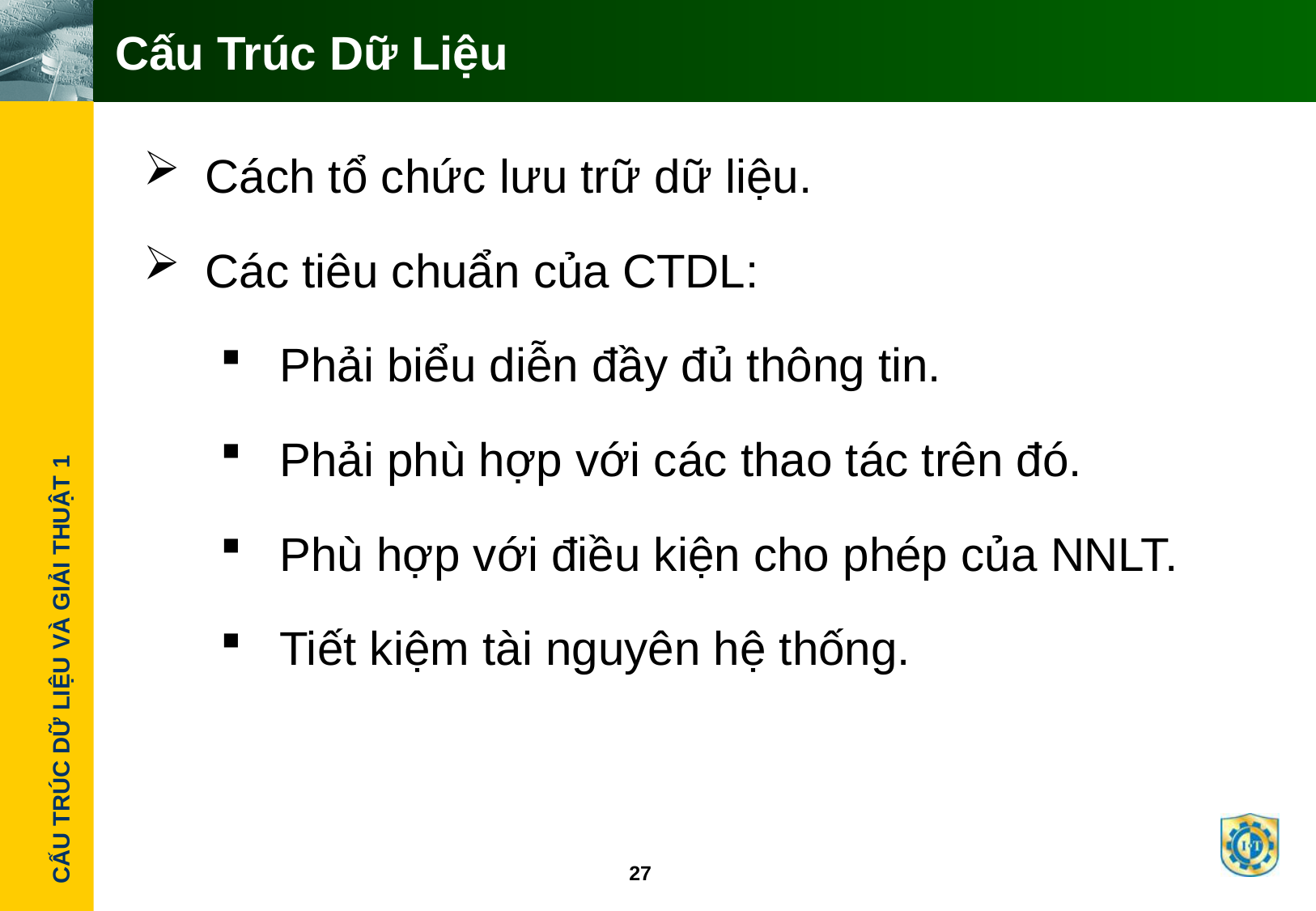

# Cấu Trúc Dữ Liệu
Cách tổ chức lưu trữ dữ liệu.
Các tiêu chuẩn của CTDL:
Phải biểu diễn đầy đủ thông tin.
Phải phù hợp với các thao tác trên đó.
Phù hợp với điều kiện cho phép của NNLT.
Tiết kiệm tài nguyên hệ thống.